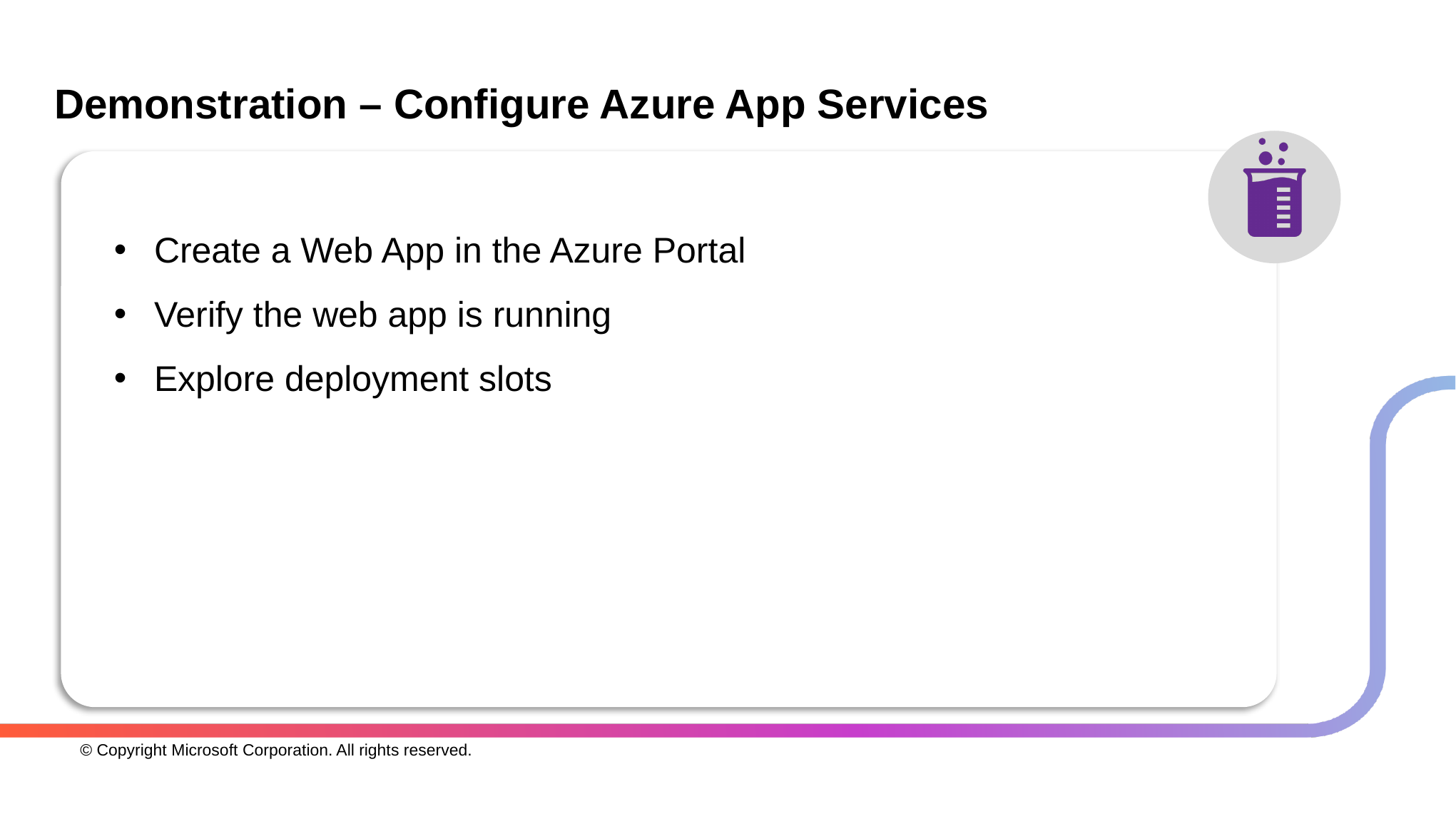

# Demonstration – Configure Azure App Services
Create a Web App in the Azure Portal
Verify the web app is running
Explore deployment slots